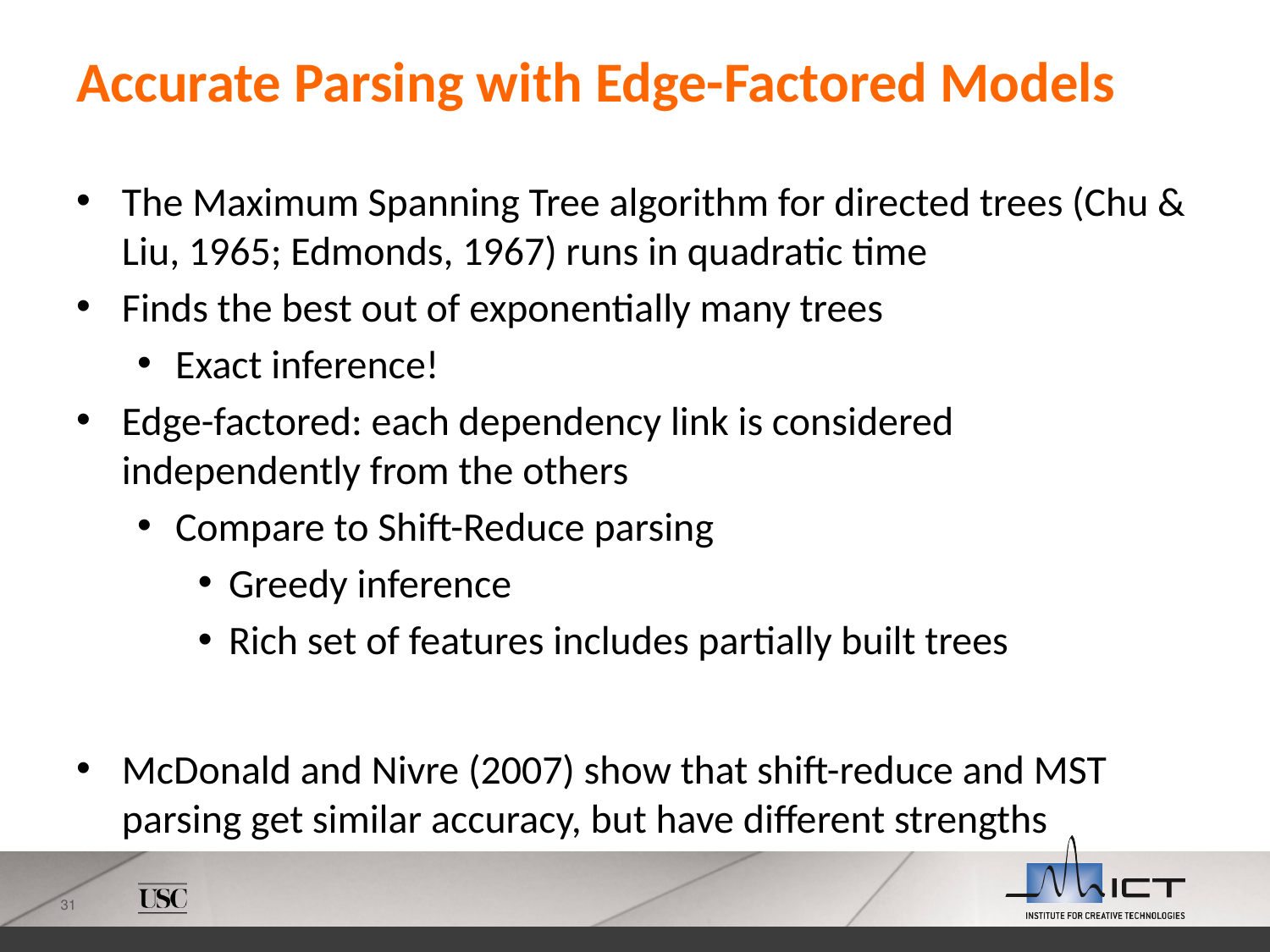

# Accurate Parsing with Edge-Factored Models
The Maximum Spanning Tree algorithm for directed trees (Chu & Liu, 1965; Edmonds, 1967) runs in quadratic time
Finds the best out of exponentially many trees
Exact inference!
Edge-factored: each dependency link is considered independently from the others
Compare to Shift-Reduce parsing
Greedy inference
Rich set of features includes partially built trees

McDonald and Nivre (2007) show that shift-reduce and MST parsing get similar accuracy, but have different strengths